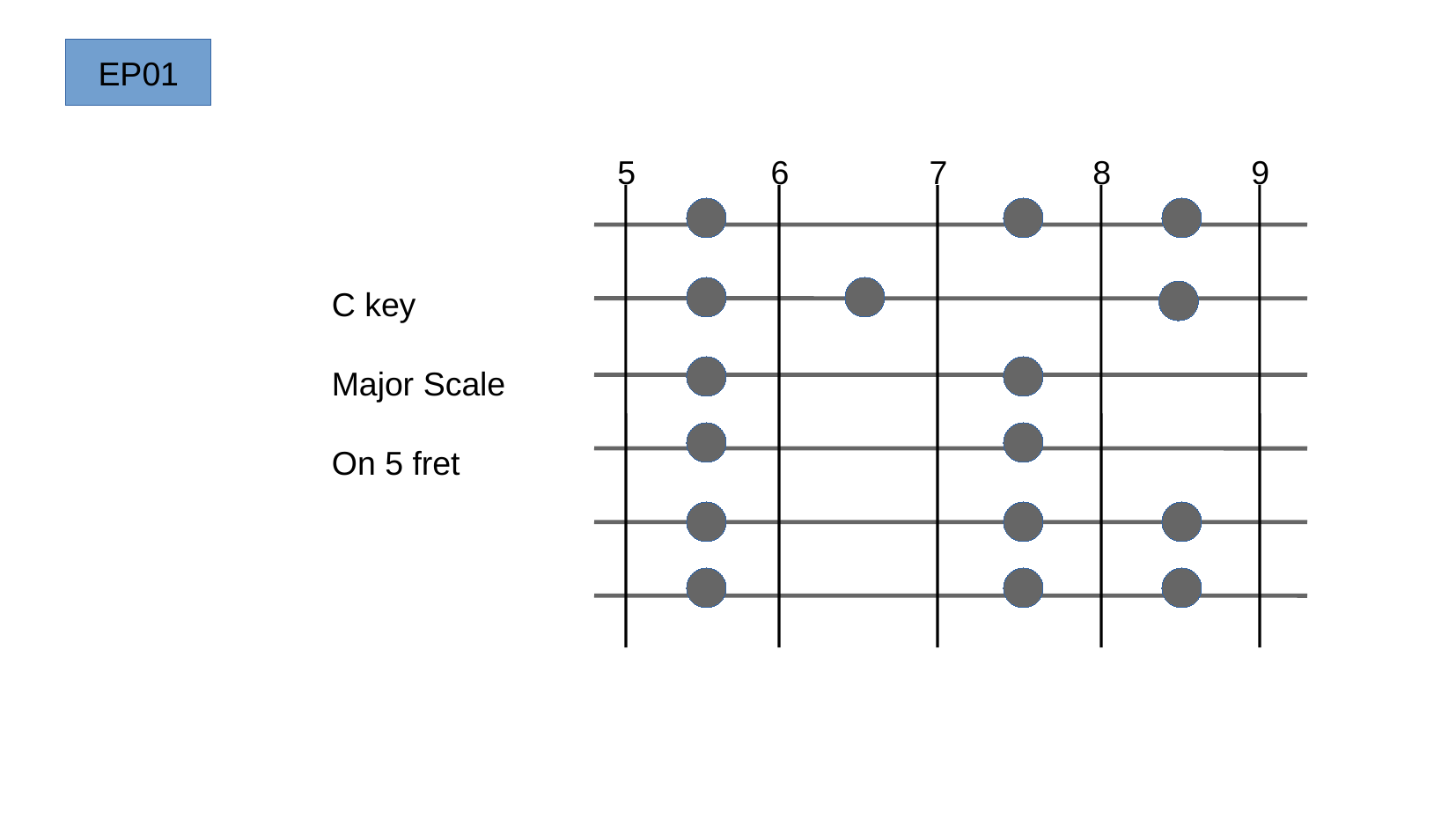

EP01
5
6
7
8
9

C key

Major Scale

On 5 fret